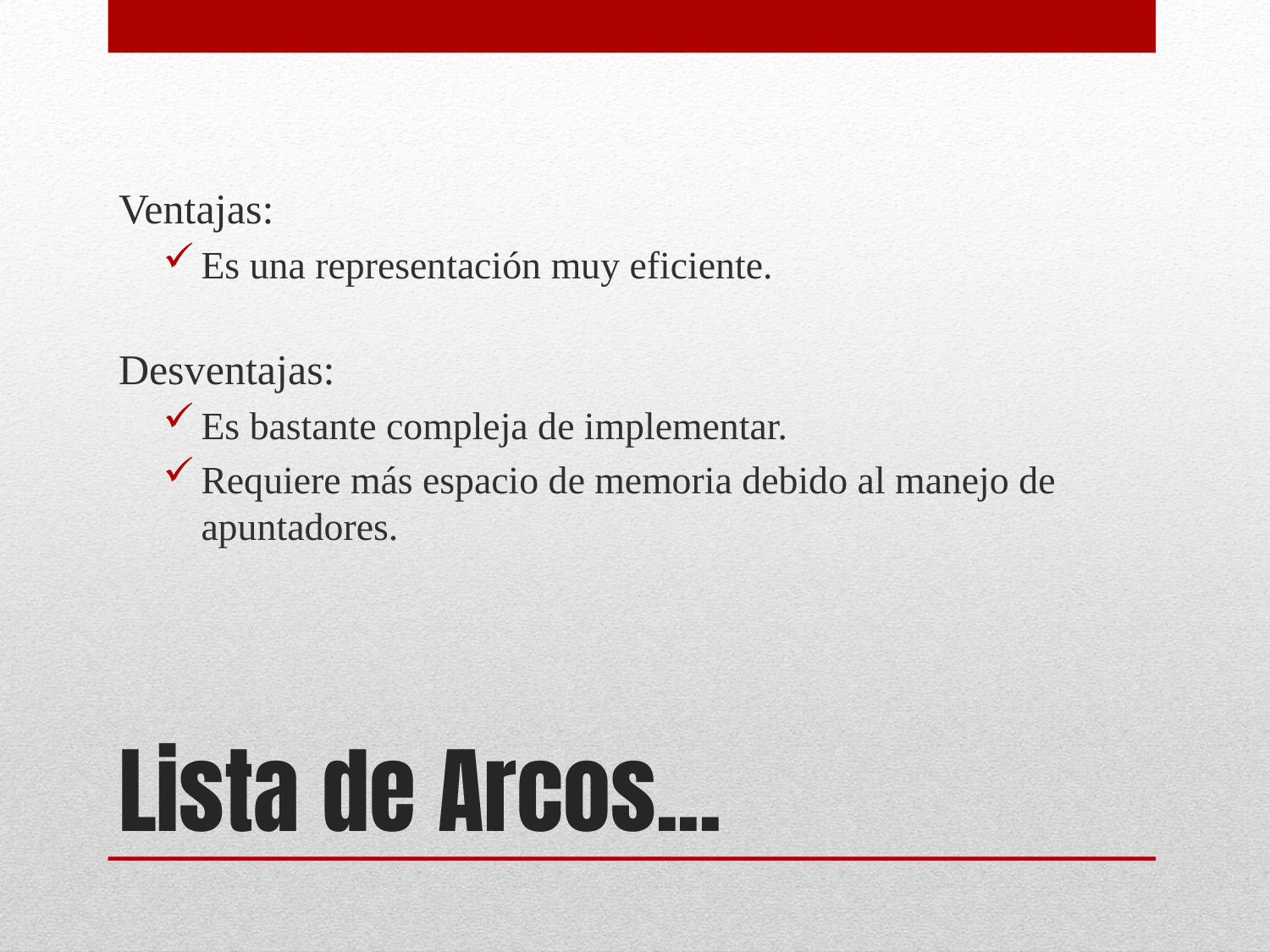

Ventajas:
Es una representación muy eficiente.
Desventajas:
Es bastante compleja de implementar.
Requiere más espacio de memoria debido al manejo de apuntadores.
# Lista de Arcos...